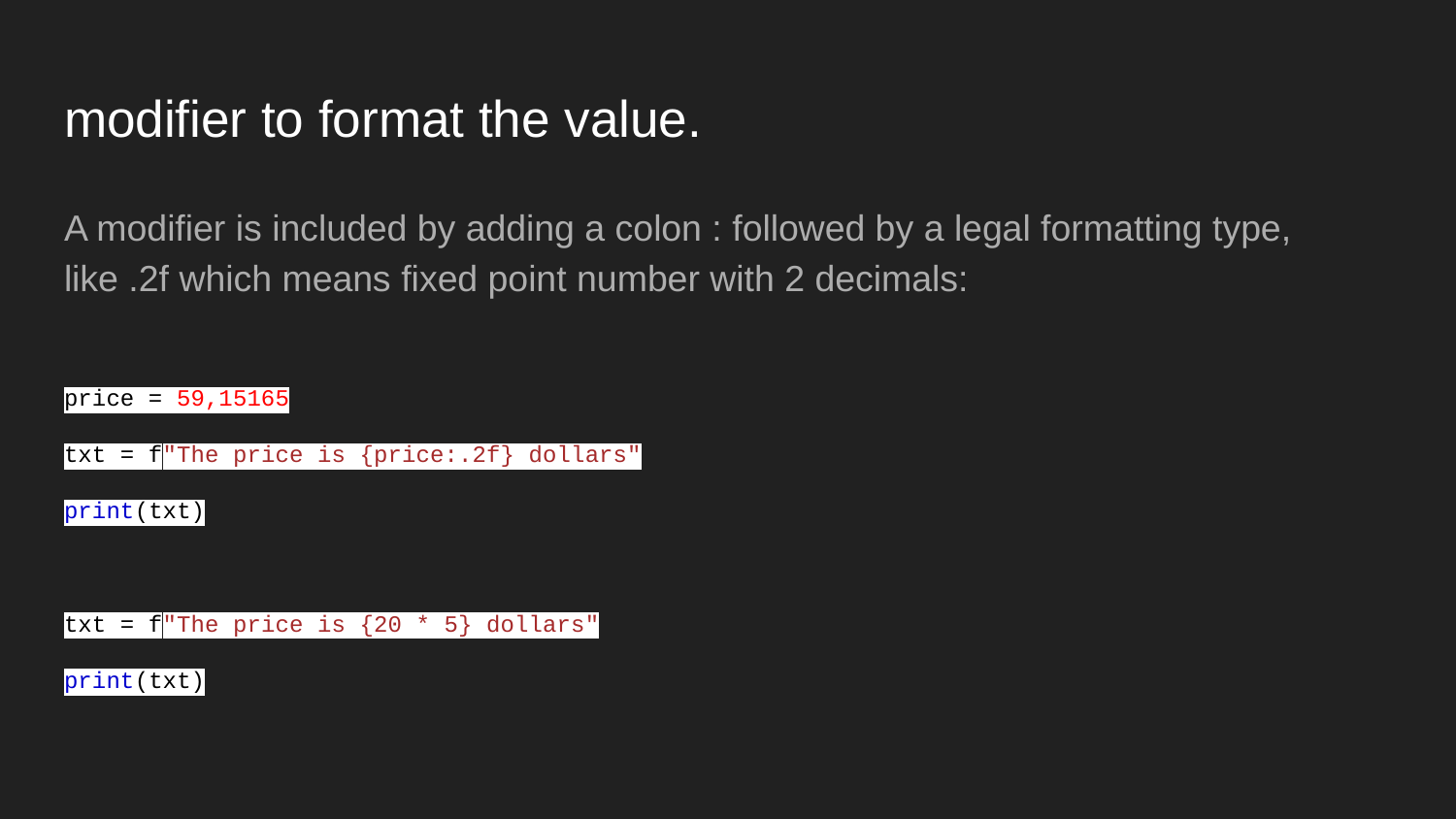

# modifier to format the value.
A modifier is included by adding a colon : followed by a legal formatting type, like .2f which means fixed point number with 2 decimals:

price = 59,15165
txt = f"The price is {price:.2f} dollars"
print(txt)

txt = f"The price is {20 * 5} dollars"
print(txt)